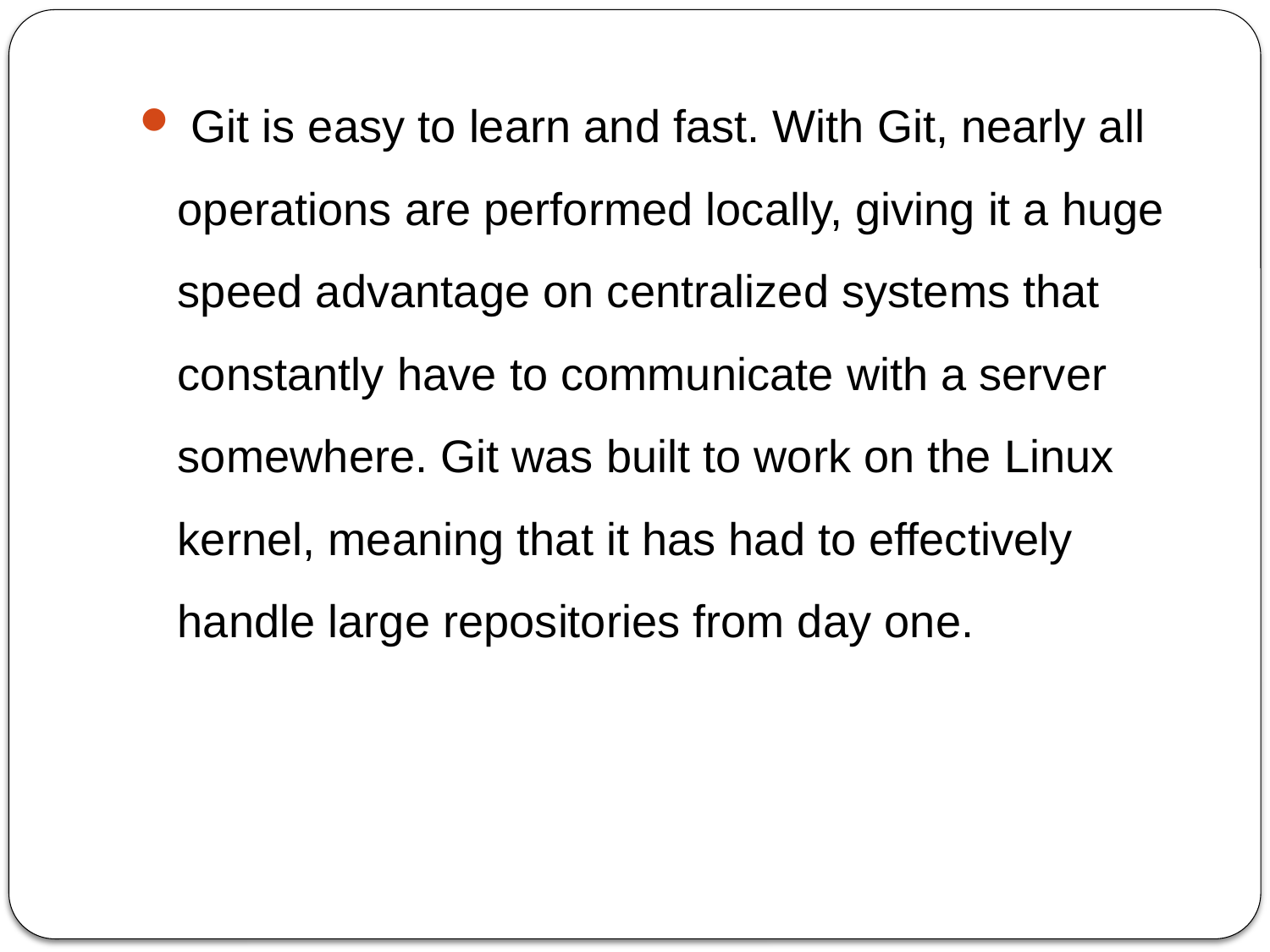

Git is easy to learn and fast. With Git, nearly all operations are performed locally, giving it a huge speed advantage on centralized systems that constantly have to communicate with a server somewhere. Git was built to work on the Linux kernel, meaning that it has had to effectively handle large repositories from day one.